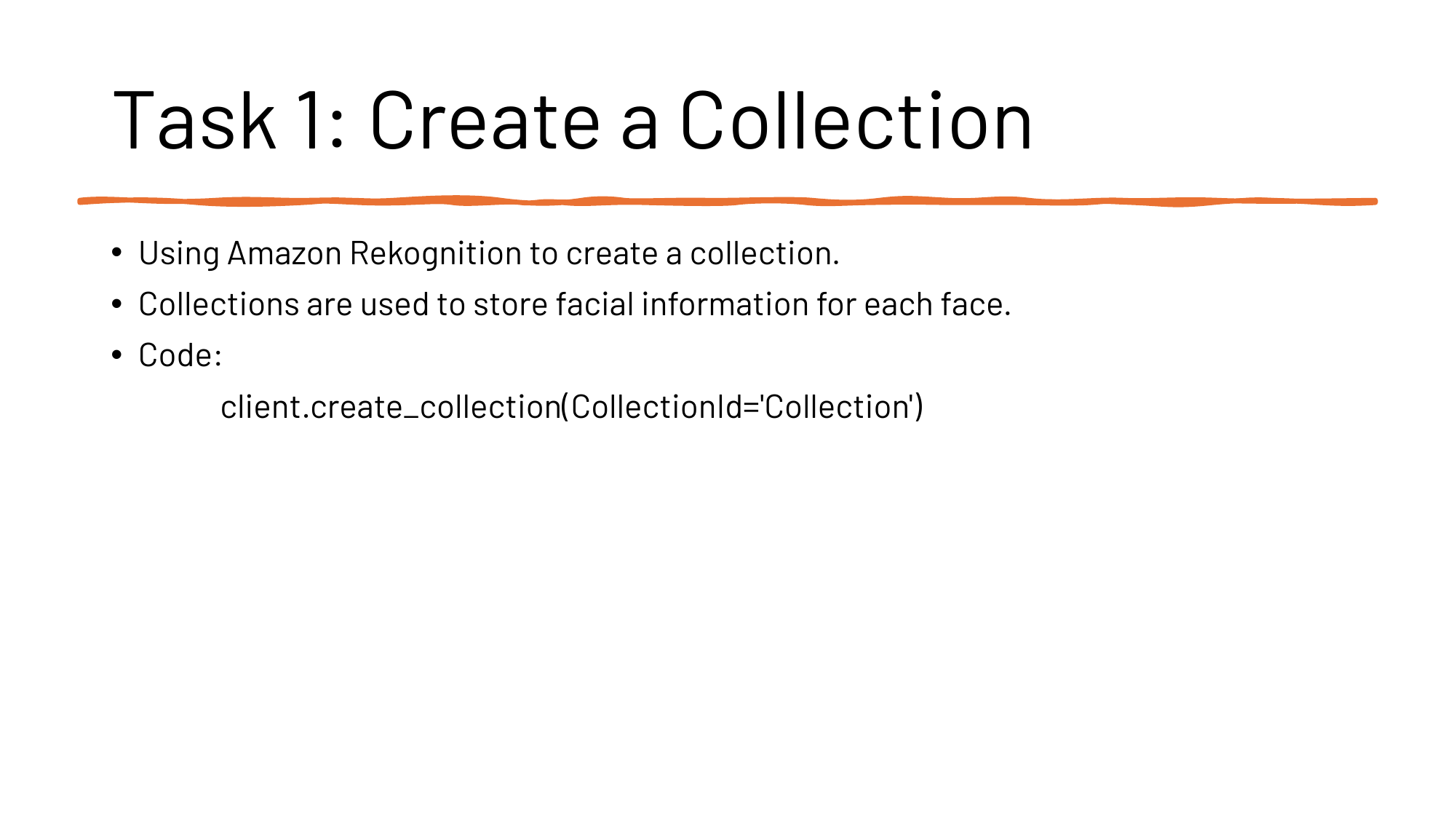

# Task 1: Create a Collection

Using Amazon Rekognition to create a collection.
Collections are used to store facial information for each face.
Code:
	client.create_collection(CollectionId='Collection')